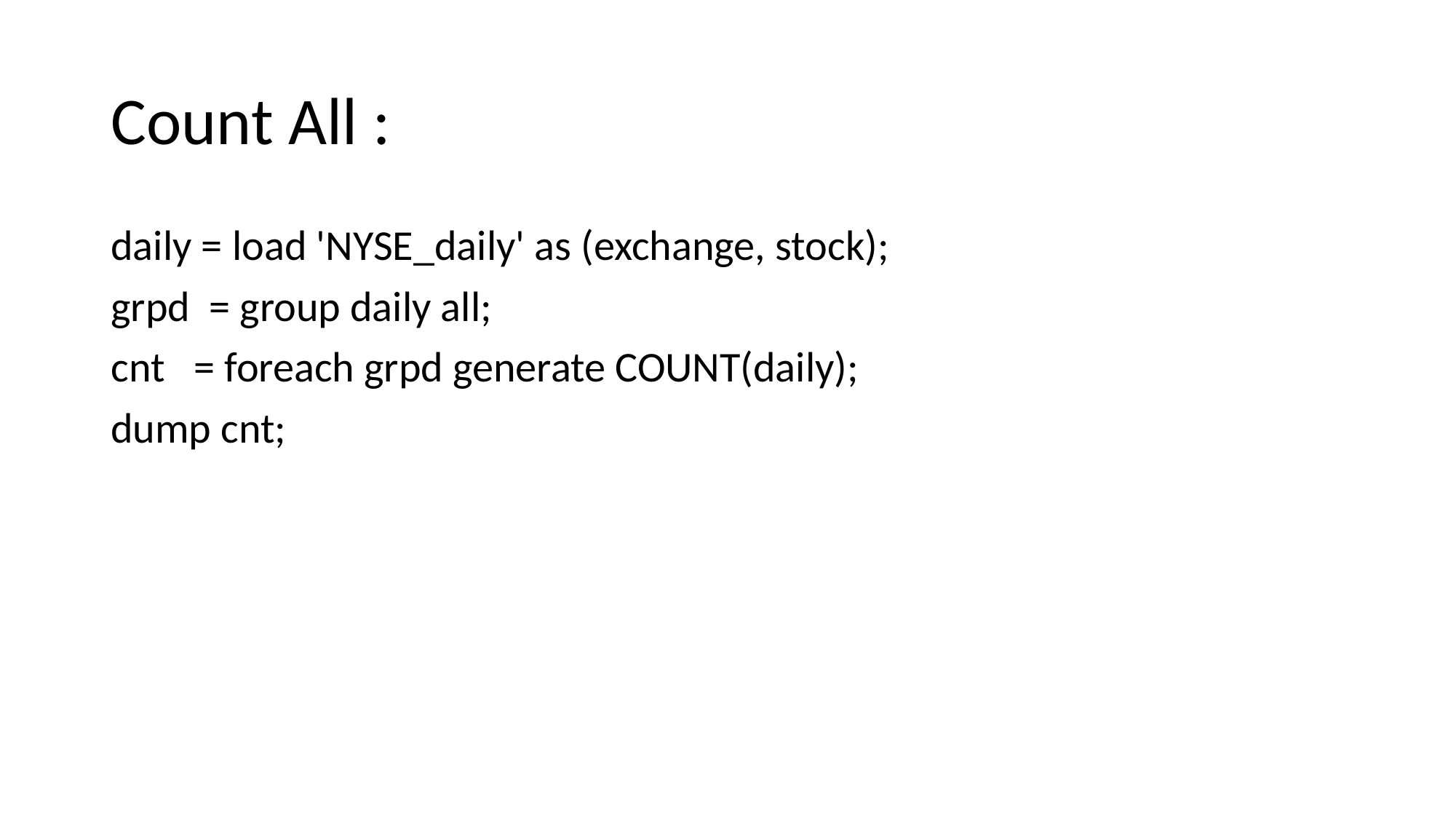

# Count All :
daily = load 'NYSE_daily' as (exchange, stock);
grpd  = group daily all;
cnt   = foreach grpd generate COUNT(daily);
dump cnt;